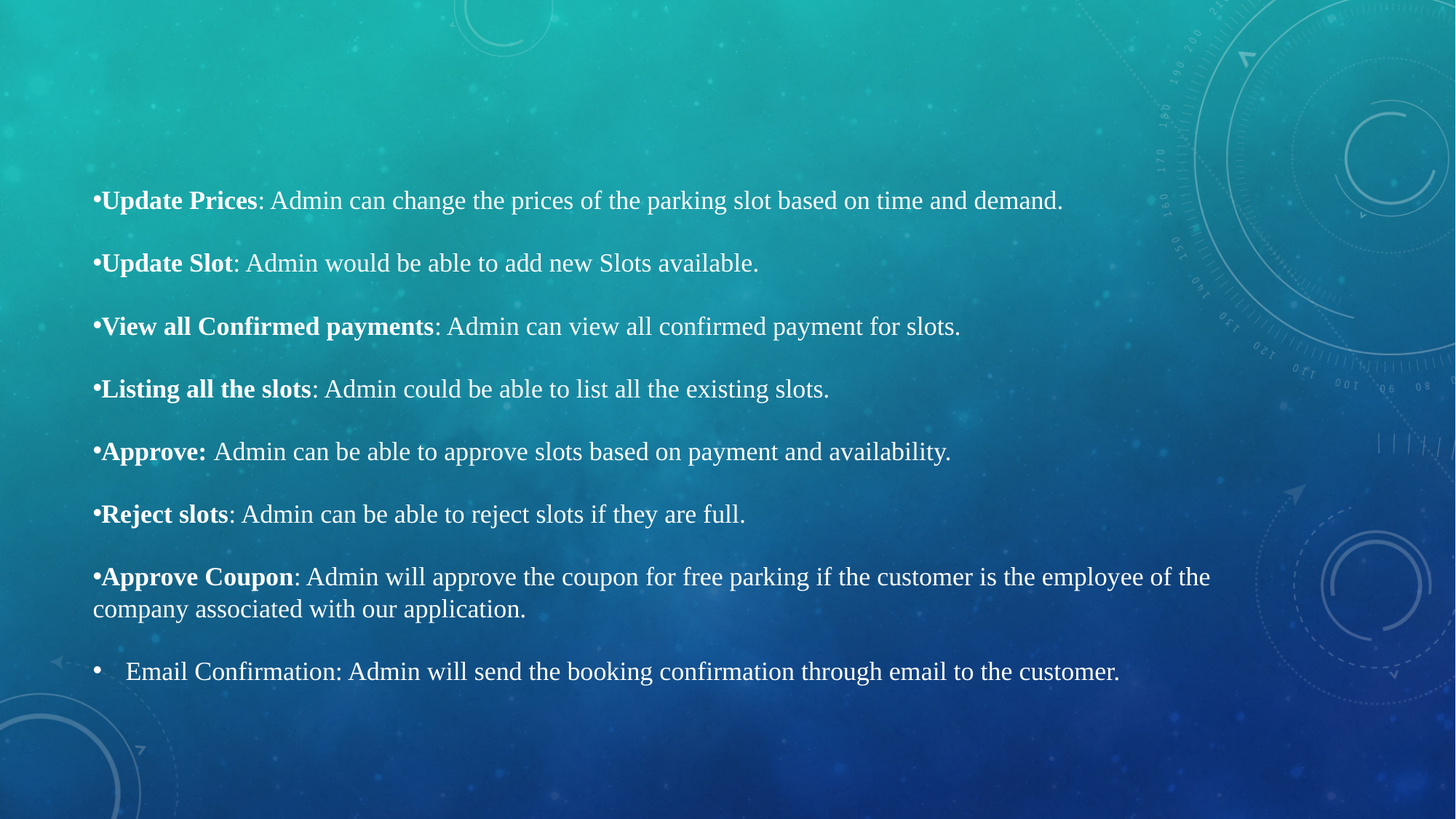

#
Update Prices: Admin can change the prices of the parking slot based on time and demand.

Update Slot: Admin would be able to add new Slots available.

View all Confirmed payments: Admin can view all confirmed payment for slots.

Listing all the slots: Admin could be able to list all the existing slots.

Approve: Admin can be able to approve slots based on payment and availability.

Reject slots: Admin can be able to reject slots if they are full.

Approve Coupon: Admin will approve the coupon for free parking if the customer is the employee of the company associated with our application.

Email Confirmation: Admin will send the booking confirmation through email to the customer.